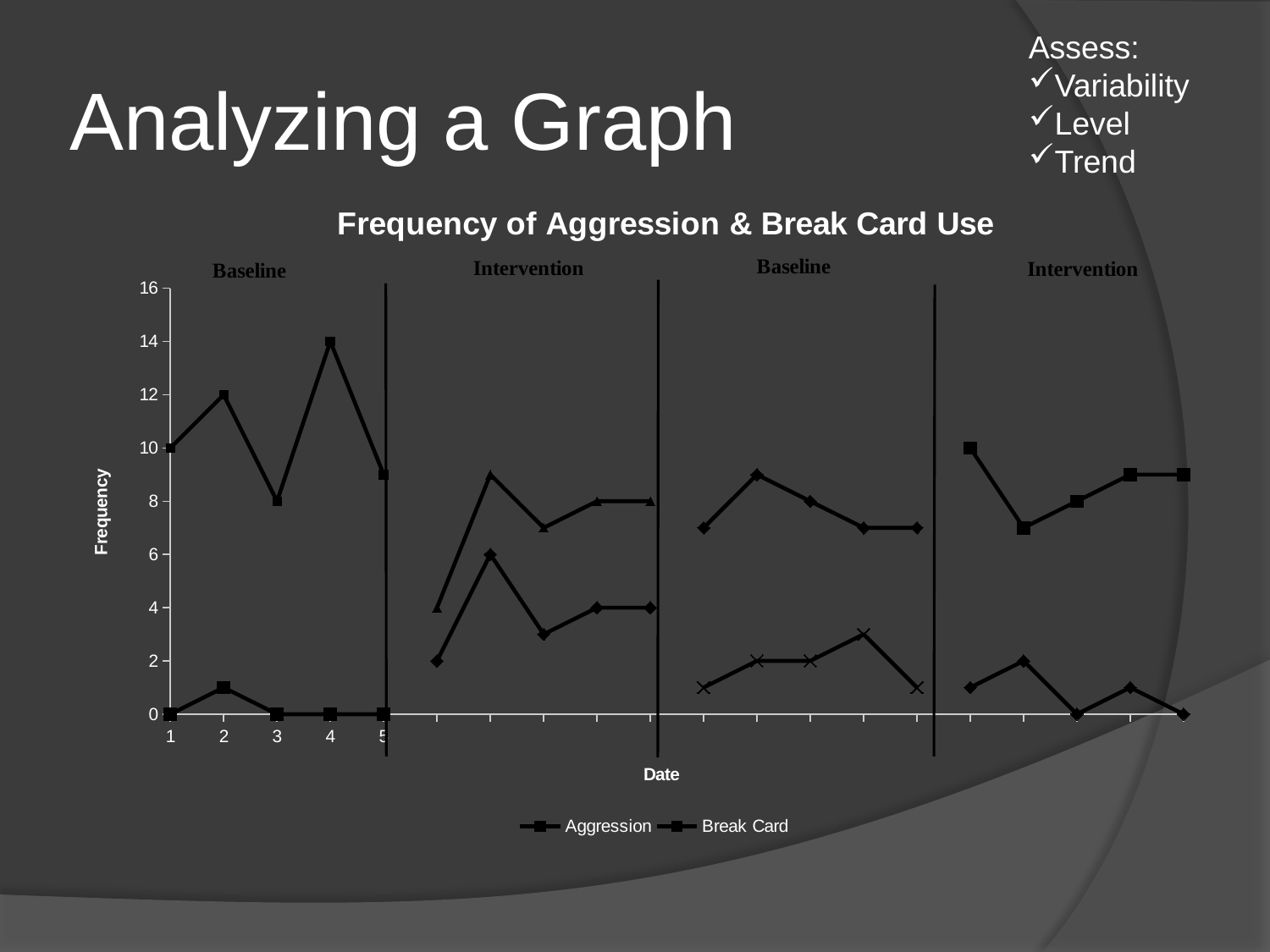

Assess:
Variability
Level
Trend
# Analyzing a Graph

### Chart: Frequency of Aggression & Break Card Use

| Category |  |  |  |  |  |  |  |  |
|---|---|---|---|---|---|---|---|---|